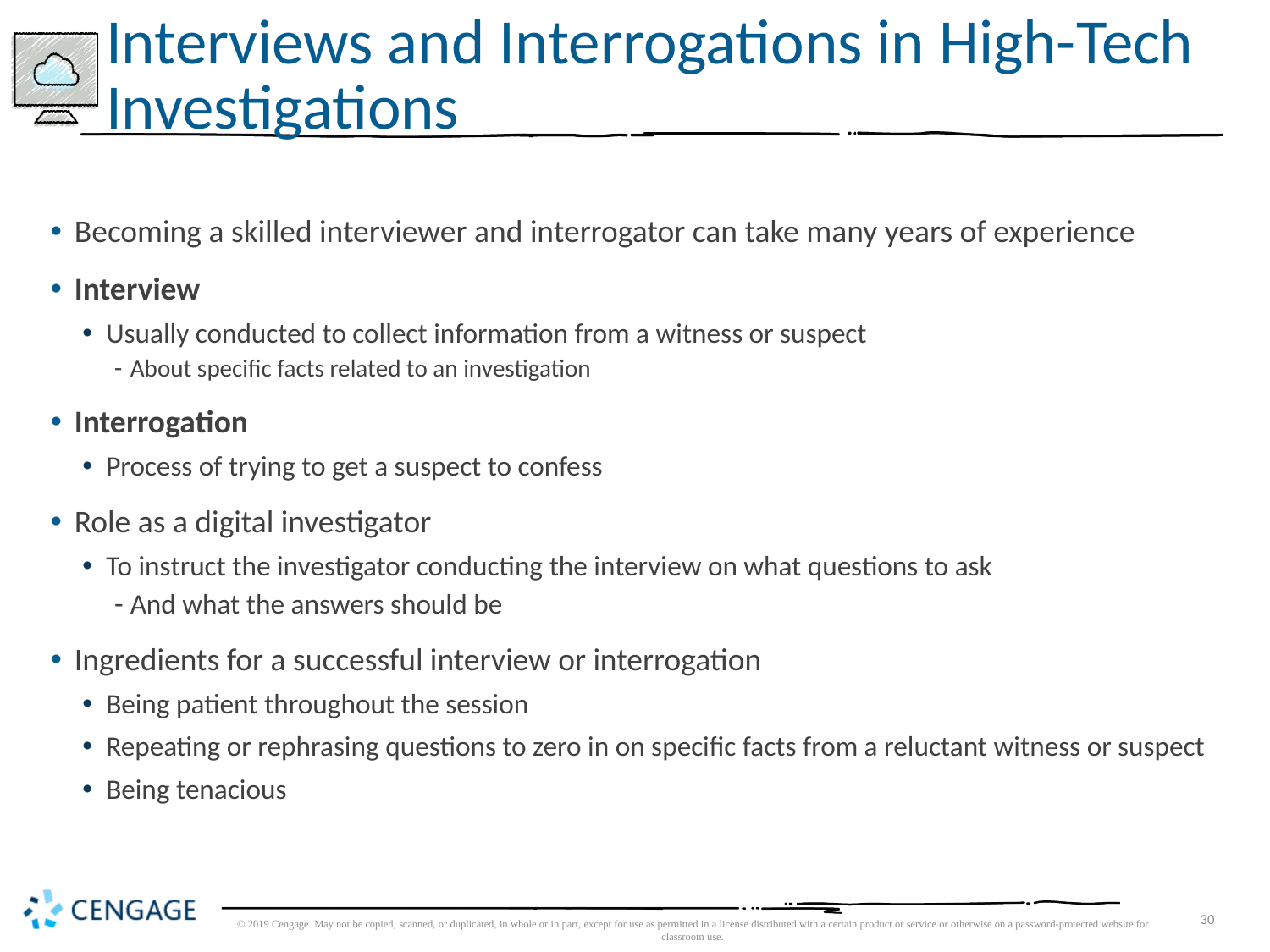

# Interviews and Interrogations in High-Tech Investigations
Becoming a skilled interviewer and interrogator can take many years of experience
Interview
Usually conducted to collect information from a witness or suspect
About specific facts related to an investigation
Interrogation
Process of trying to get a suspect to confess
Role as a digital investigator
To instruct the investigator conducting the interview on what questions to ask
And what the answers should be
Ingredients for a successful interview or interrogation
Being patient throughout the session
Repeating or rephrasing questions to zero in on specific facts from a reluctant witness or suspect
Being tenacious

© 2019 Cengage. May not be copied, scanned, or duplicated, in whole or in part, except for use as permitted in a license distributed with a certain product or service or otherwise on a password-protected website for classroom use.